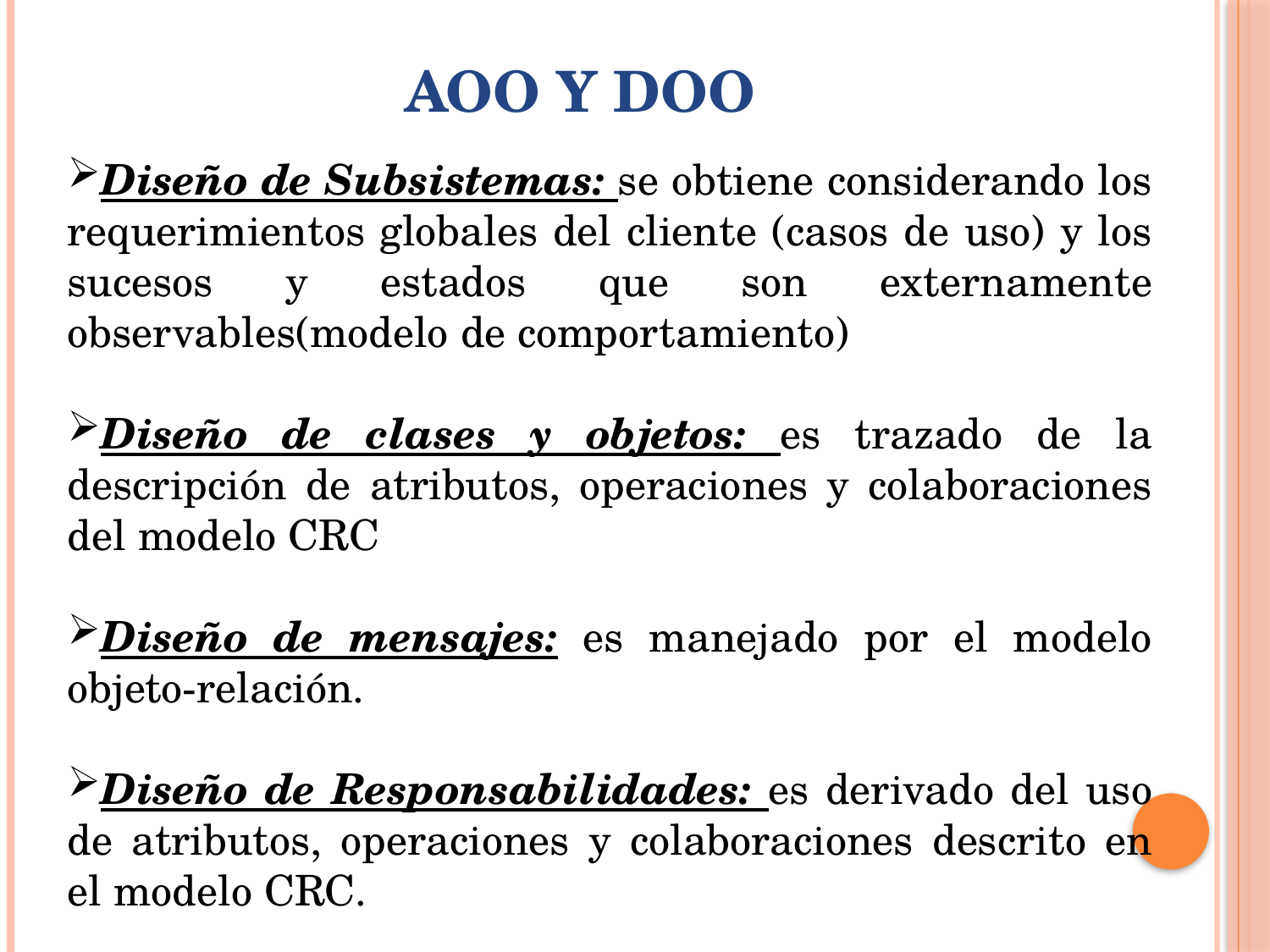

# AOO Y DOO
Diseño de Subsistemas: se obtiene considerando los requerimientos globales del cliente (casos de uso) y los sucesos y estados que son externamente observables(modelo de comportamiento)

Diseño de clases y objetos: es trazado de la descripción de atributos, operaciones y colaboraciones del modelo CRC

Diseño de mensajes: es manejado por el modelo objeto-relación.

Diseño de Responsabilidades: es derivado del uso de atributos, operaciones y colaboraciones descrito en el modelo CRC.